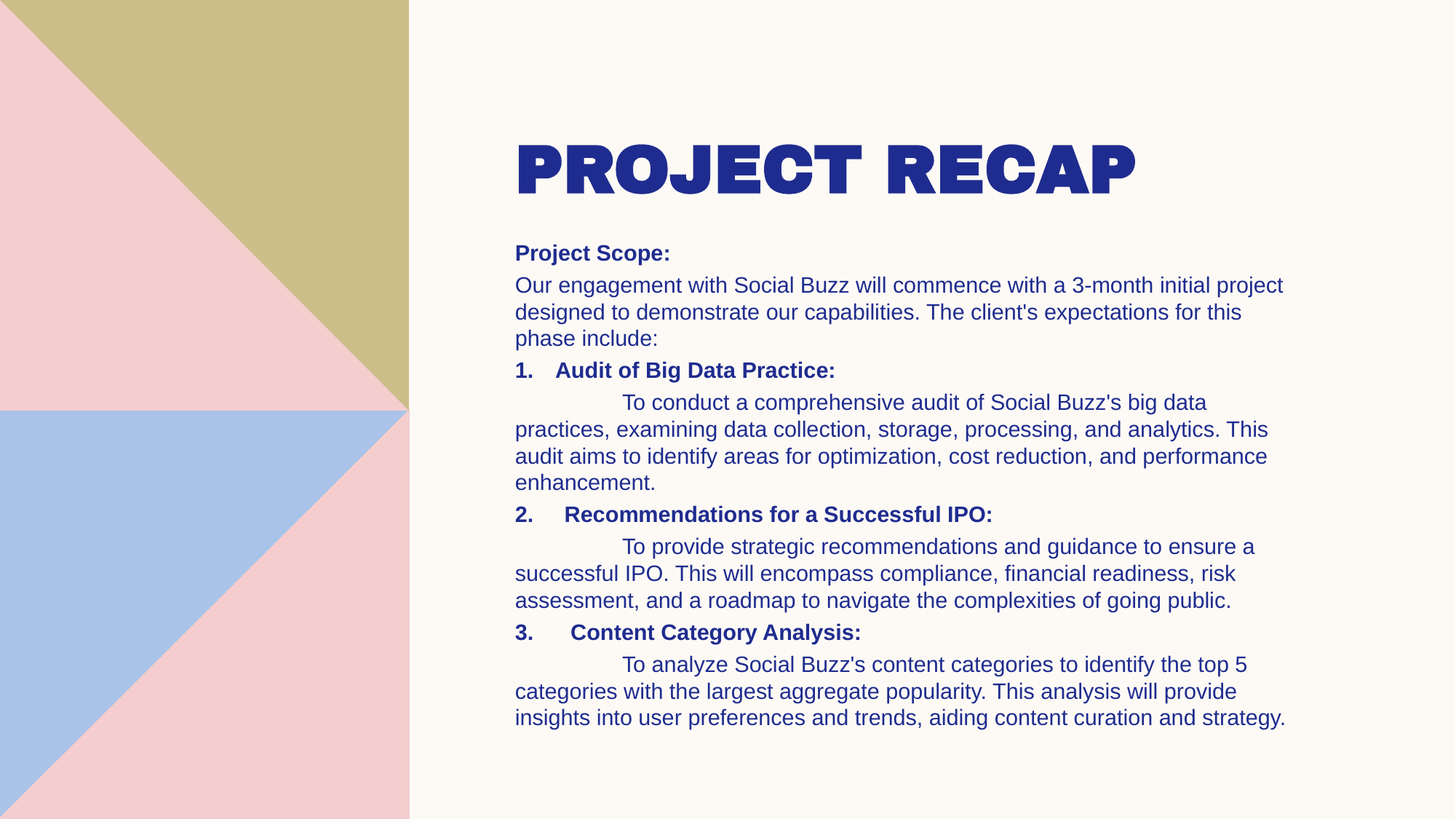

# Project Recap
Project Scope:
Our engagement with Social Buzz will commence with a 3-month initial project designed to demonstrate our capabilities. The client's expectations for this phase include:
Audit of Big Data Practice:
	To conduct a comprehensive audit of Social Buzz's big data practices, examining data collection, storage, processing, and analytics. This audit aims to identify areas for optimization, cost reduction, and performance enhancement.
2.     Recommendations for a Successful IPO:
	To provide strategic recommendations and guidance to ensure a successful IPO. This will encompass compliance, financial readiness, risk assessment, and a roadmap to navigate the complexities of going public.
3.      Content Category Analysis:
	To analyze Social Buzz's content categories to identify the top 5 categories with the largest aggregate popularity. This analysis will provide insights into user preferences and trends, aiding content curation and strategy.